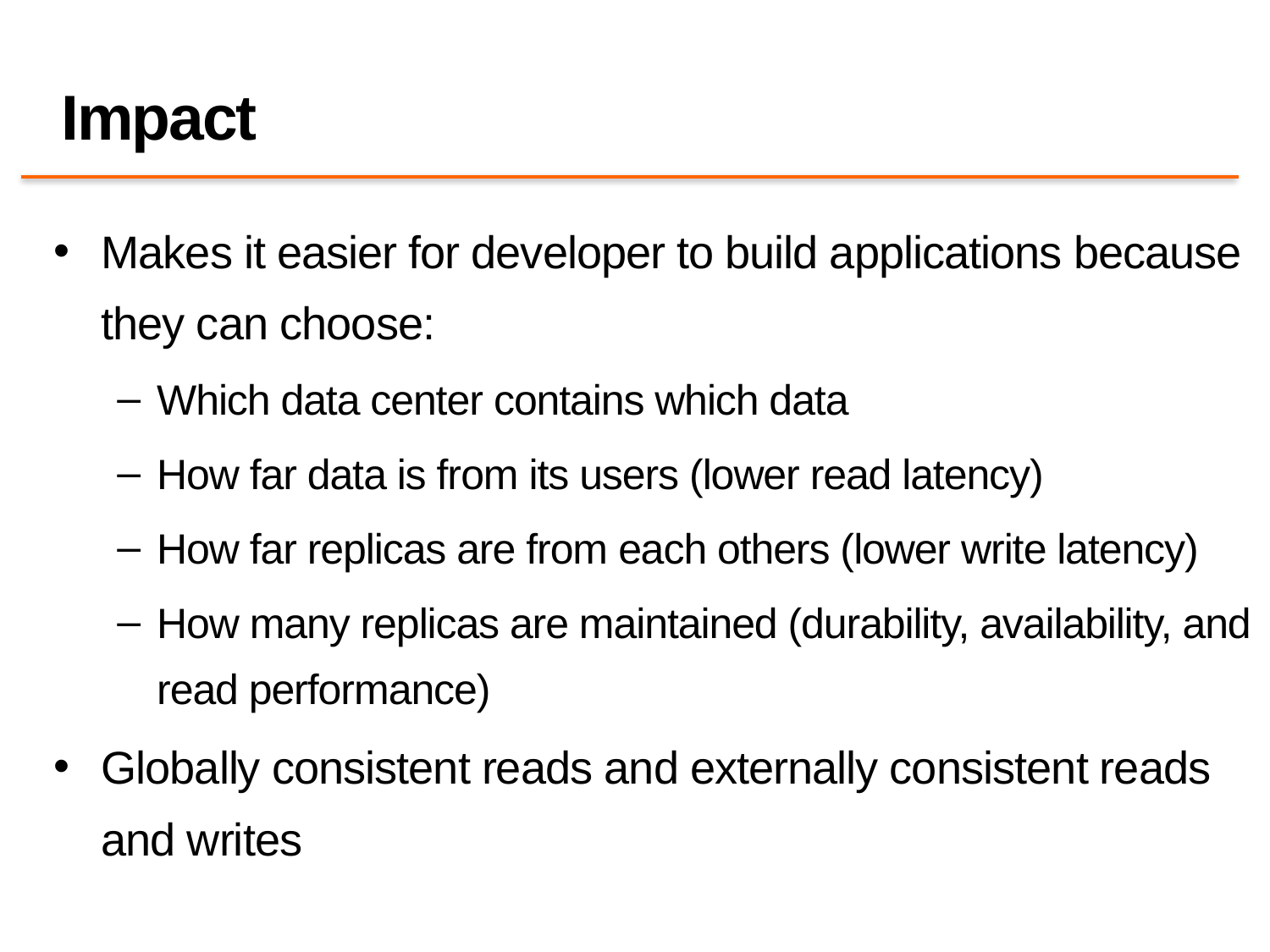

# Impact
Makes it easier for developer to build applications because they can choose:
Which data center contains which data
How far data is from its users (lower read latency)
How far replicas are from each others (lower write latency)
How many replicas are maintained (durability, availability, and read performance)
Globally consistent reads and externally consistent reads and writes